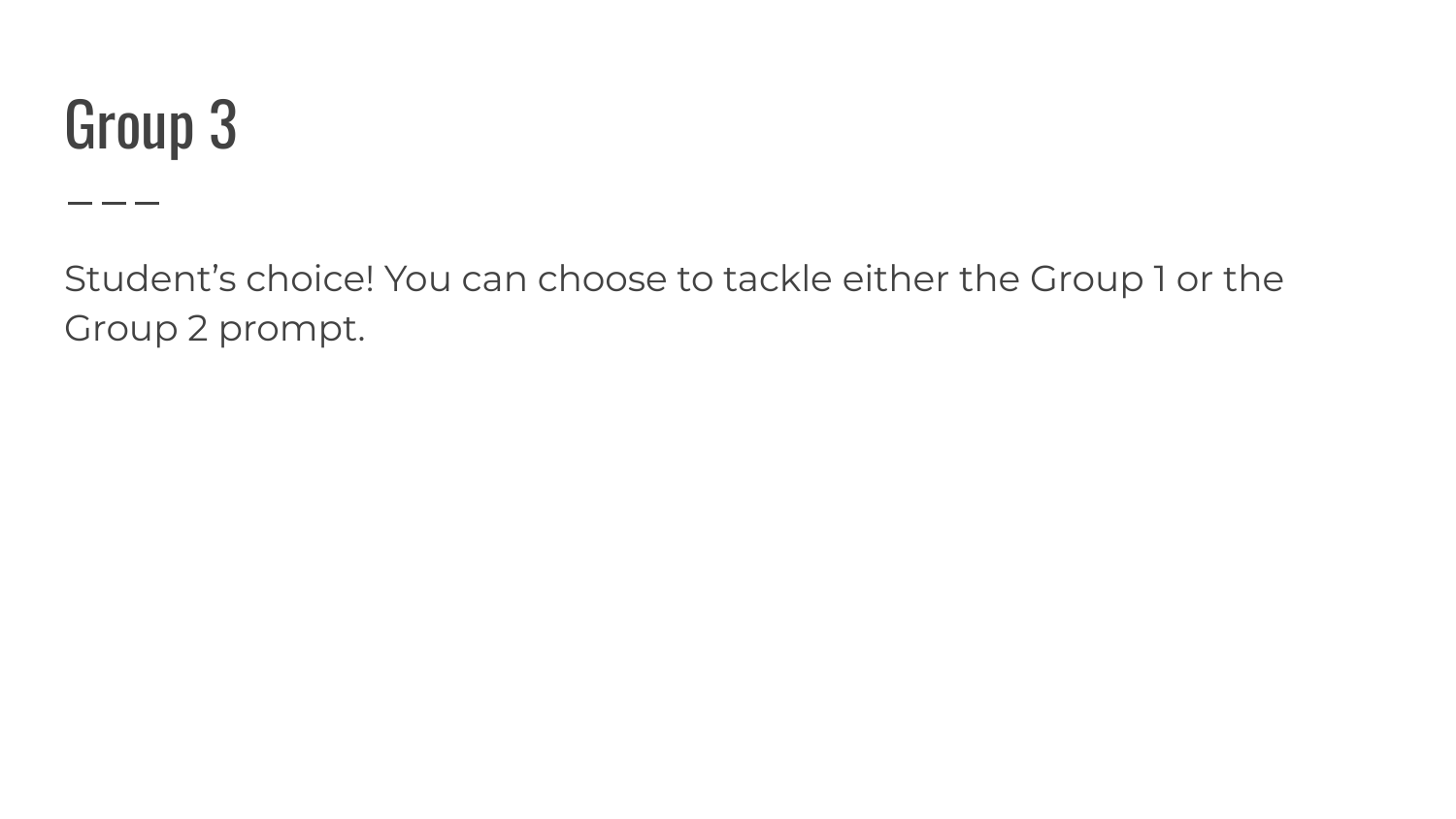

# Group 3
Student’s choice! You can choose to tackle either the Group 1 or the Group 2 prompt.